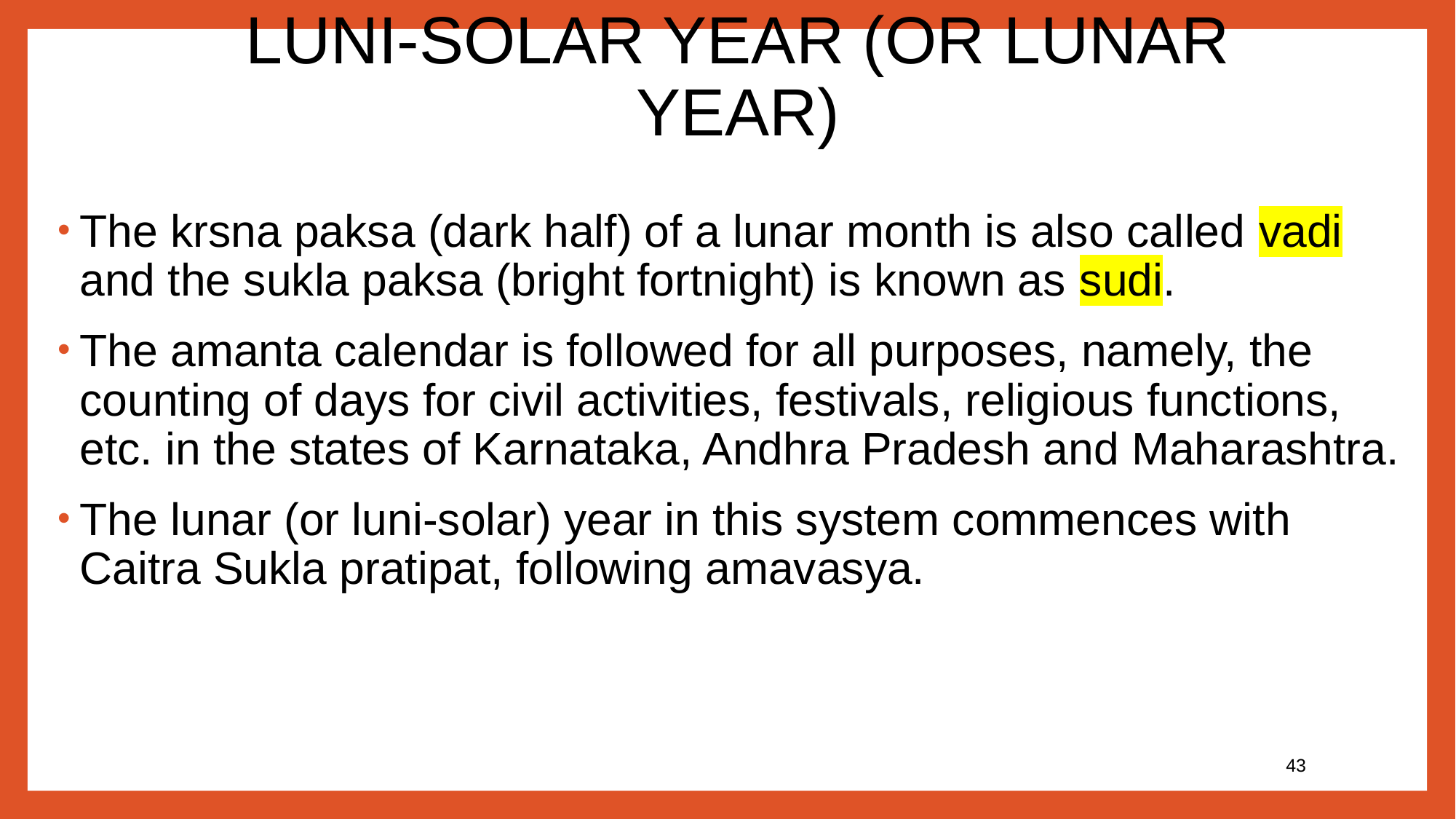

# LUNI-SOLAR YEAR (OR LUNAR YEAR)
The krsna paksa (dark half) of a lunar month is also called vadi and the sukla paksa (bright fortnight) is known as sudi.
The amanta calendar is followed for all purposes, namely, the counting of days for civil activities, festivals, religious functions, etc. in the states of Karnataka, Andhra Pradesh and Maharashtra.
The lunar (or luni-solar) year in this system commences with Caitra Sukla pratipat, following amavasya.
43